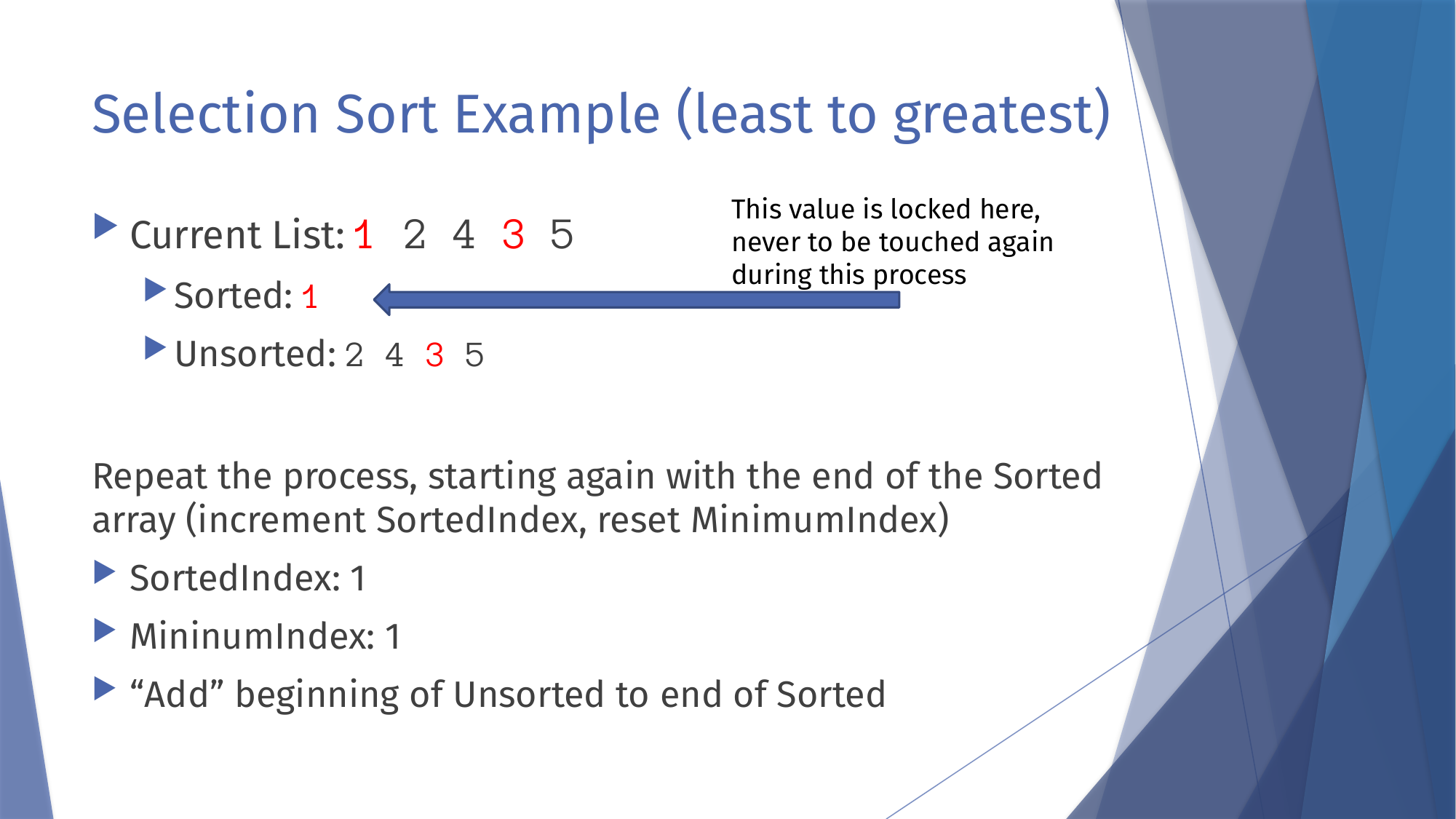

# Selection Sort Example (least to greatest)
This value is locked here, never to be touched again during this process

Current List: 1 2 4 3 5
Sorted: 1
Unsorted: 2 4 3 5

Repeat the process, starting again with the end of the Sorted array (increment SortedIndex, reset MinimumIndex)
SortedIndex: 1
MininumIndex: 1
“Add” beginning of Unsorted to end of Sorted